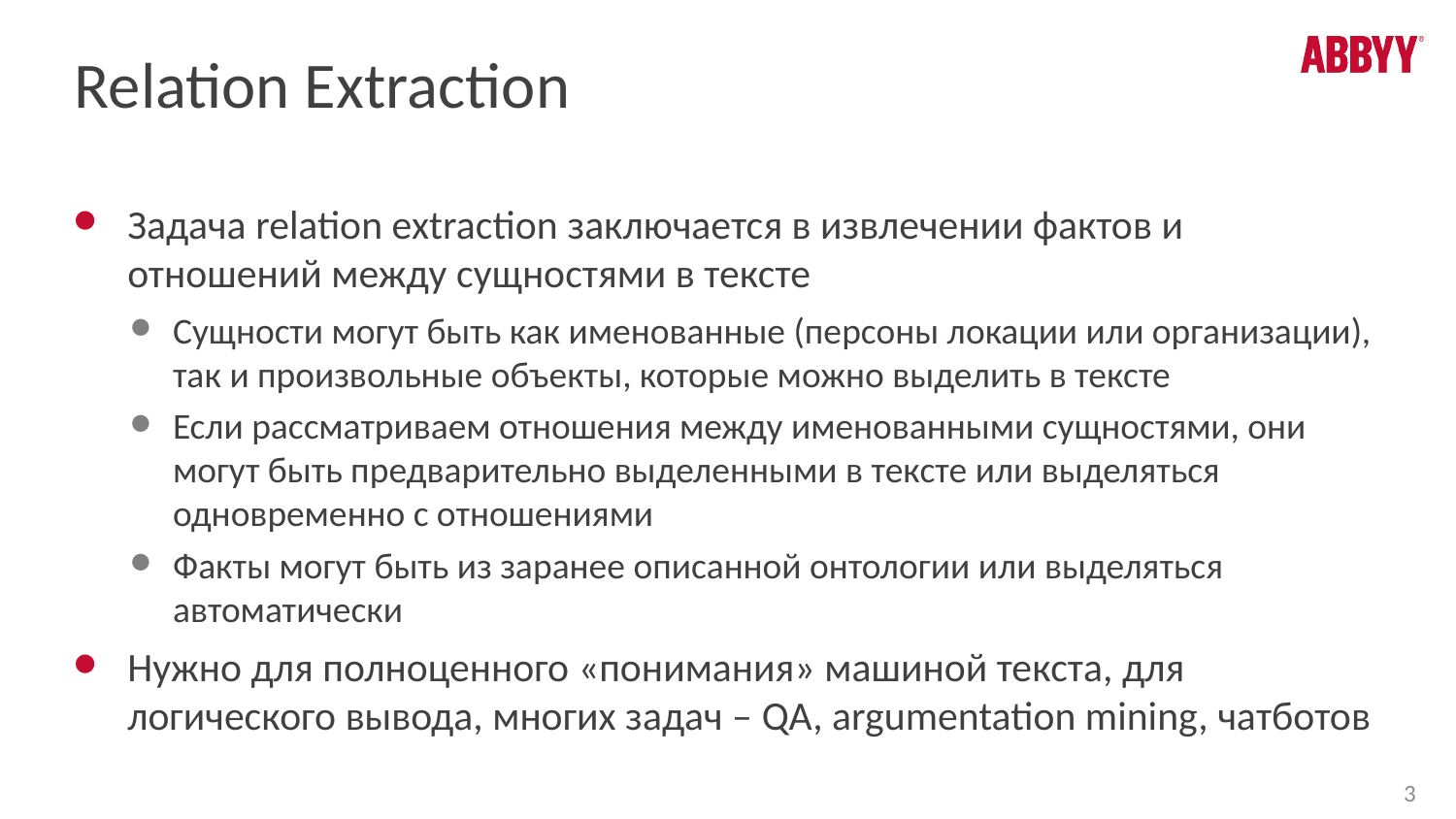

# Relation Extraction
Задача relation extraction заключается в извлечении фактов и отношений между сущностями в тексте
Сущности могут быть как именованные (персоны локации или организации), так и произвольные объекты, которые можно выделить в тексте
Если рассматриваем отношения между именованными сущностями, они могут быть предварительно выделенными в тексте или выделяться одновременно с отношениями
Факты могут быть из заранее описанной онтологии или выделяться автоматически
Нужно для полноценного «понимания» машиной текста, для логического вывода, многих задач – QA, argumentation mining, чатботов

3